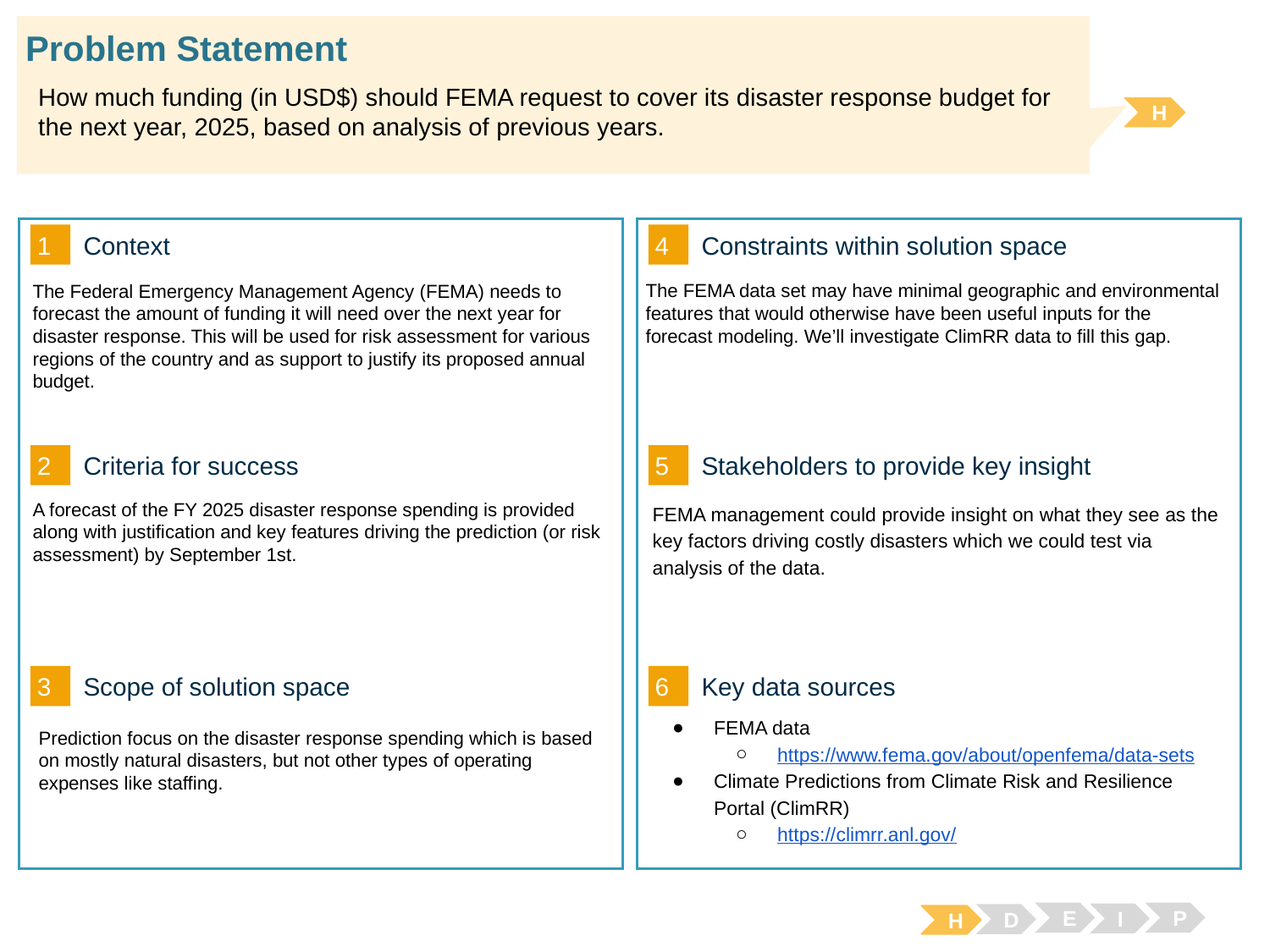

# Problem Statement
How much funding (in USD$) should FEMA request to cover its disaster response budget for the next year, 2025, based on analysis of previous years.
H

1
4
Context
Constraints within solution space
The FEMA data set may have minimal geographic and environmental features that would otherwise have been useful inputs for the forecast modeling. We’ll investigate ClimRR data to fill this gap.
The Federal Emergency Management Agency (FEMA) needs to forecast the amount of funding it will need over the next year for disaster response. This will be used for risk assessment for various regions of the country and as support to justify its proposed annual budget.

2
5
Criteria for success
Stakeholders to provide key insight
A forecast of the FY 2025 disaster response spending is provided along with justification and key features driving the prediction (or risk assessment) by September 1st.

FEMA management could provide insight on what they see as the key factors driving costly disasters which we could test via analysis of the data.
3
6
Key data sources
Scope of solution space
FEMA data
https://www.fema.gov/about/openfema/data-sets
Climate Predictions from Climate Risk and Resilience Portal (ClimRR)
https://climrr.anl.gov/
Prediction focus on the disaster response spending which is based on mostly natural disasters, but not other types of operating expenses like staffing.
E
P
I
D
H